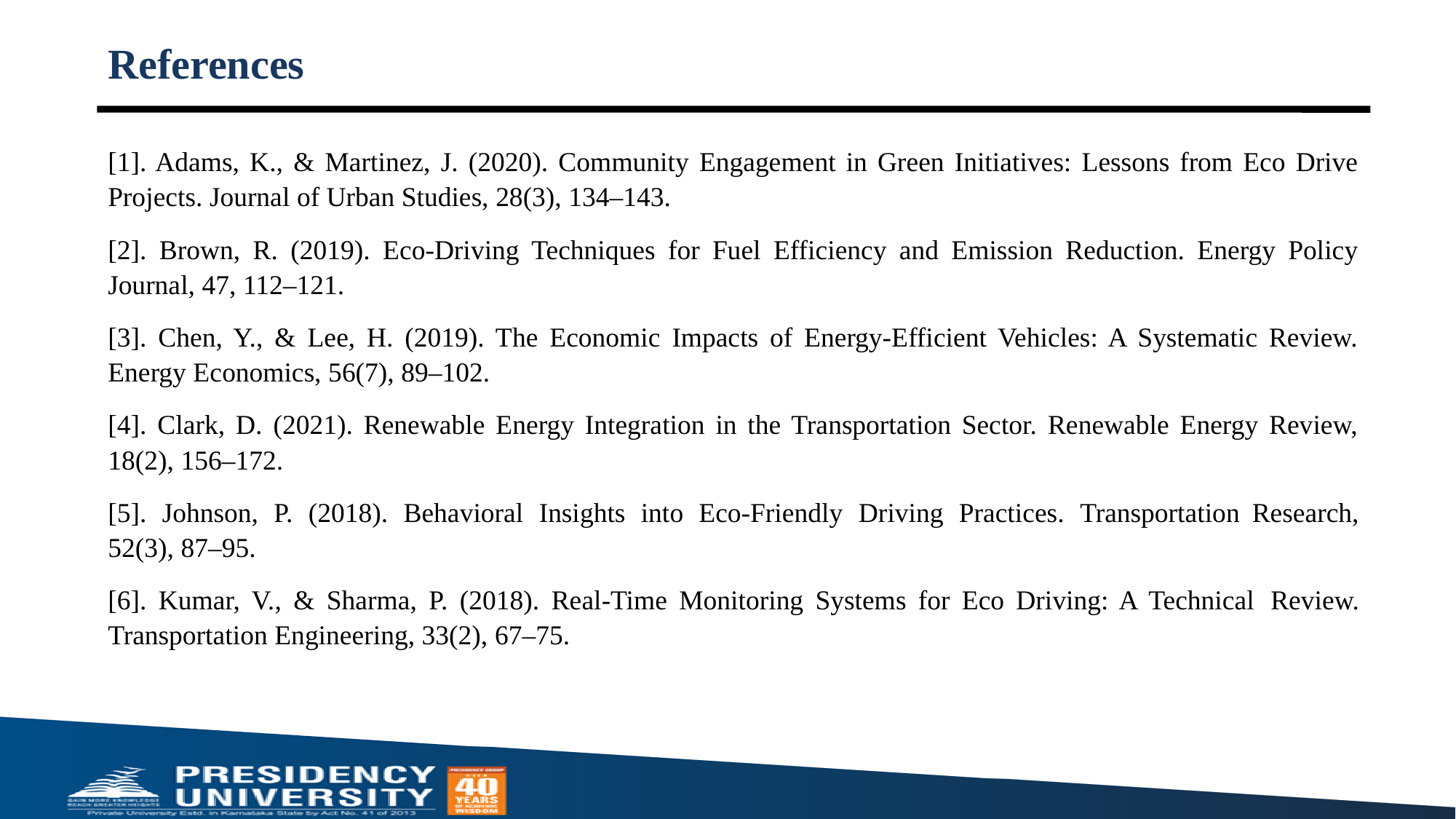

# References
[1]. Adams, K., & Martinez, J. (2020). Community Engagement in Green Initiatives: Lessons from Eco Drive Projects. Journal of Urban Studies, 28(3), 134–143.
[2]. Brown, R. (2019). Eco-Driving Techniques for Fuel Efficiency and Emission Reduction. Energy Policy Journal, 47, 112–121.
[3]. Chen, Y., & Lee, H. (2019). The Economic Impacts of Energy-Efficient Vehicles: A Systematic Review. Energy Economics, 56(7), 89–102.
[4]. Clark, D. (2021). Renewable Energy Integration in the Transportation Sector. Renewable Energy Review, 18(2), 156–172.
[5]. Johnson, P. (2018). Behavioral Insights into Eco-Friendly Driving Practices. Transportation Research, 52(3), 87–95.
[6]. Kumar, V., & Sharma, P. (2018). Real-Time Monitoring Systems for Eco Driving: A Technical Review. Transportation Engineering, 33(2), 67–75.